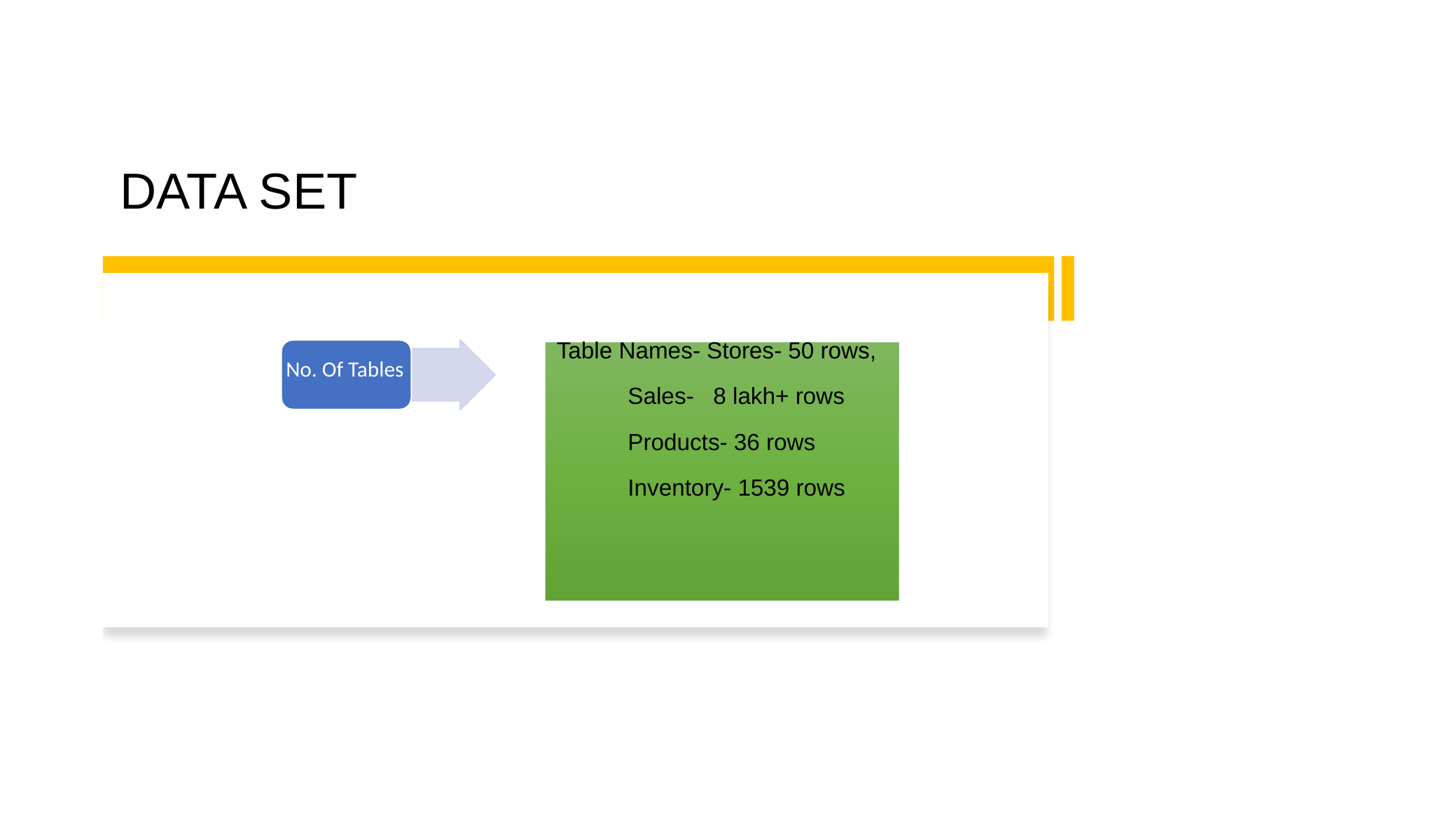

# DATA SET

Table Names- Stores- 50 rows,
           Sales-   8 lakh+ rows
           Products- 36 rows
           Inventory- 1539 rows

No. Of Tables

Customers
Products
Categories